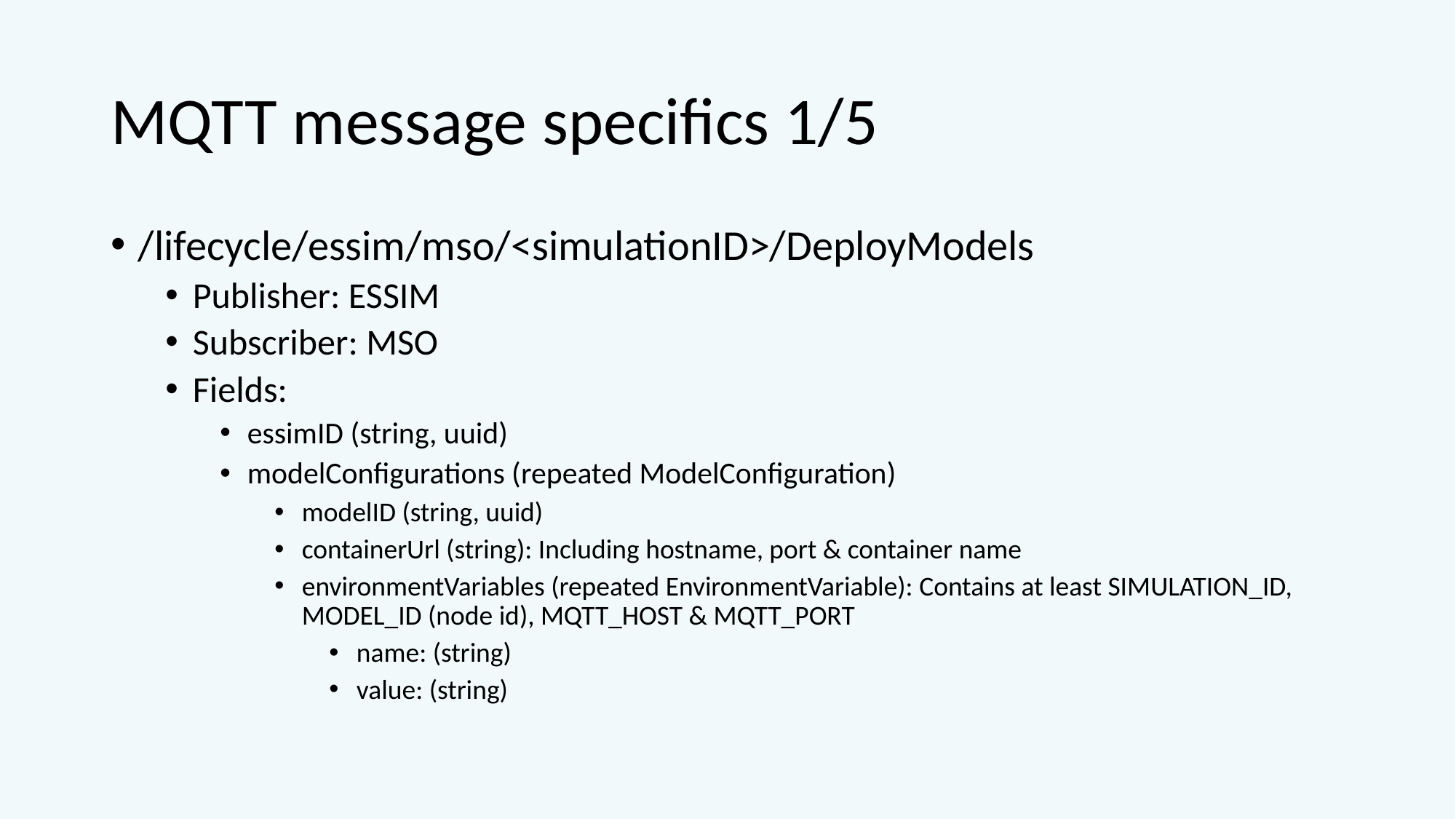

# MQTT message specifics 1/5
/lifecycle/essim/mso/<simulationID>/DeployModels
Publisher: ESSIM
Subscriber: MSO
Fields:
essimID (string, uuid)
modelConfigurations (repeated ModelConfiguration)
modelID (string, uuid)
containerUrl (string): Including hostname, port & container name
environmentVariables (repeated EnvironmentVariable): Contains at least SIMULATION_ID, MODEL_ID (node id), MQTT_HOST & MQTT_PORT
name: (string)
value: (string)